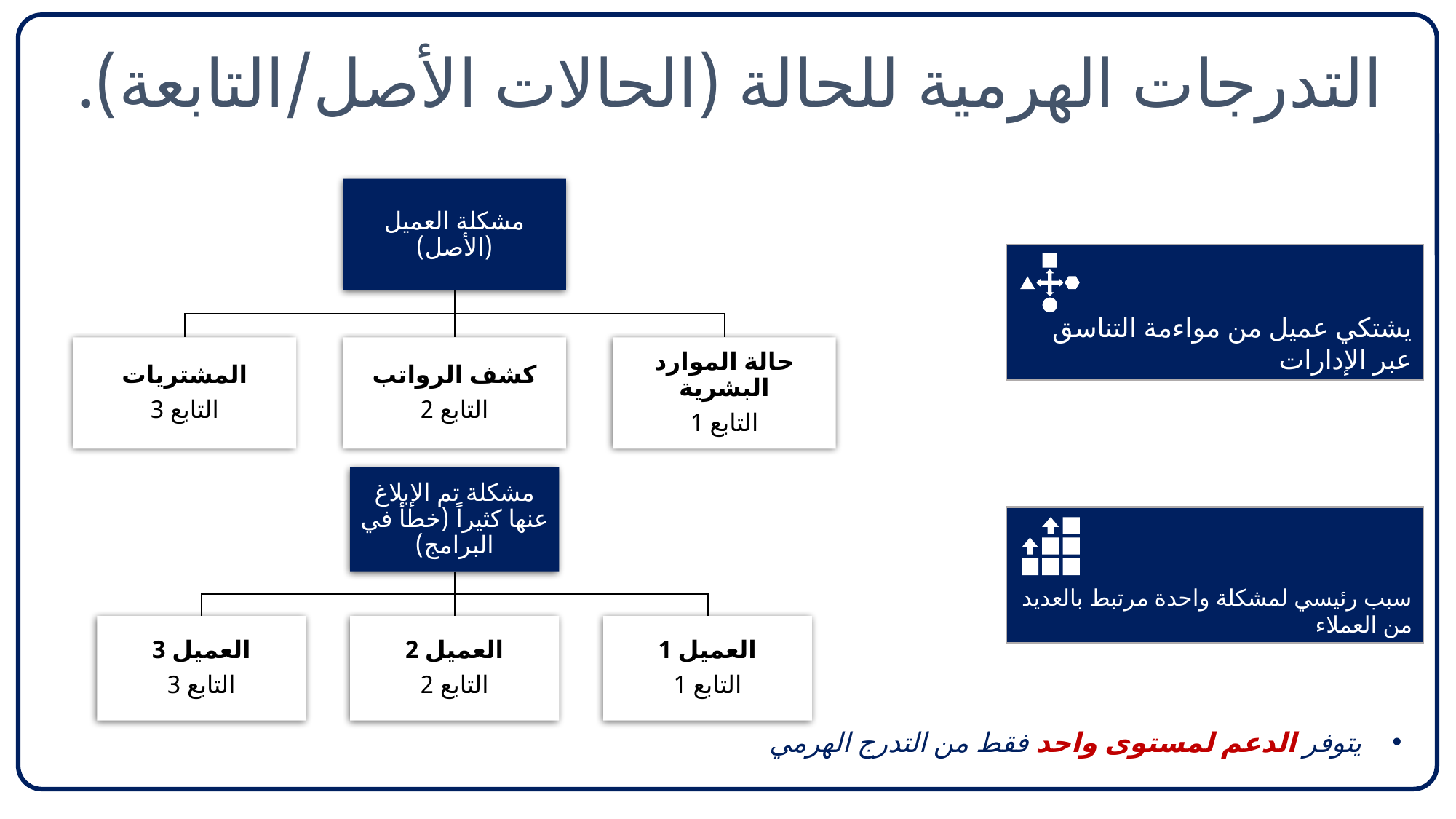

# التدرجات الهرمية للحالة (الحالات الأصل/التابعة).
مشكلة العميل (الأصل)
حالة الموارد البشرية
التابع 1
كشف الرواتب
التابع 2
المشتريات
التابع 3
يشتكي عميل من مواءمة التناسق عبر الإدارات

مشكلة تم الإبلاغ عنها كثيراً (خطأ في البرامج)
العميل 1
التابع 1
العميل 2
التابع 2
العميل 3
التابع 3
سبب رئيسي لمشكلة واحدة مرتبط بالعديد من العملاء

يتوفر الدعم لمستوى واحد فقط من التدرج الهرمي